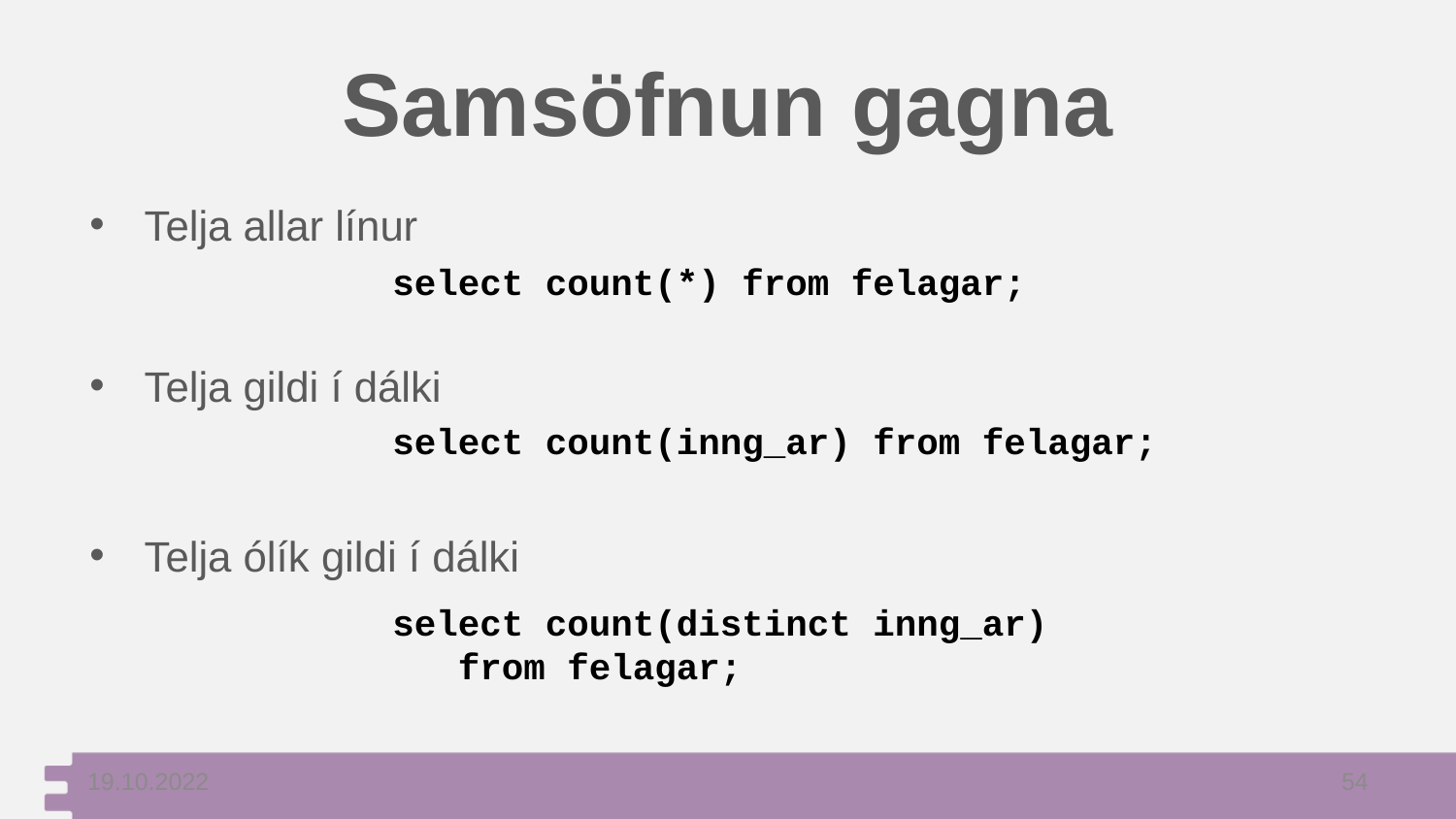

# Samsöfnun gagna
Telja allar línur

Telja gildi í dálki

Telja ólík gildi í dálki
select count(*) from felagar;
select count(inng_ar) from felagar;
select count(distinct inng_ar)
   from felagar;
19.10.2022
54